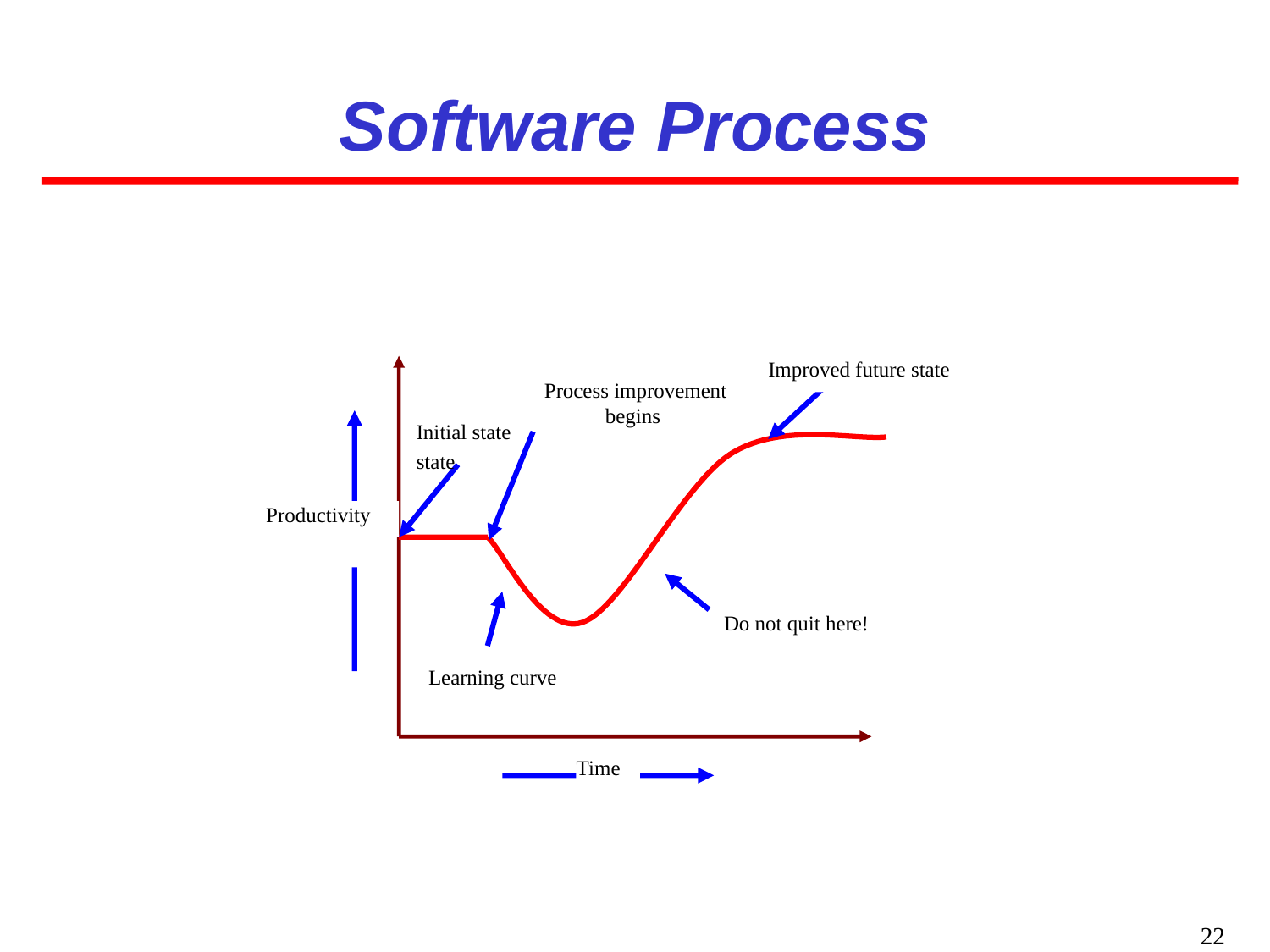

Software Process

Improved future state
Process improvement begins

Initial state state

Productivity

Do not quit here!
Learning curve

Time

22